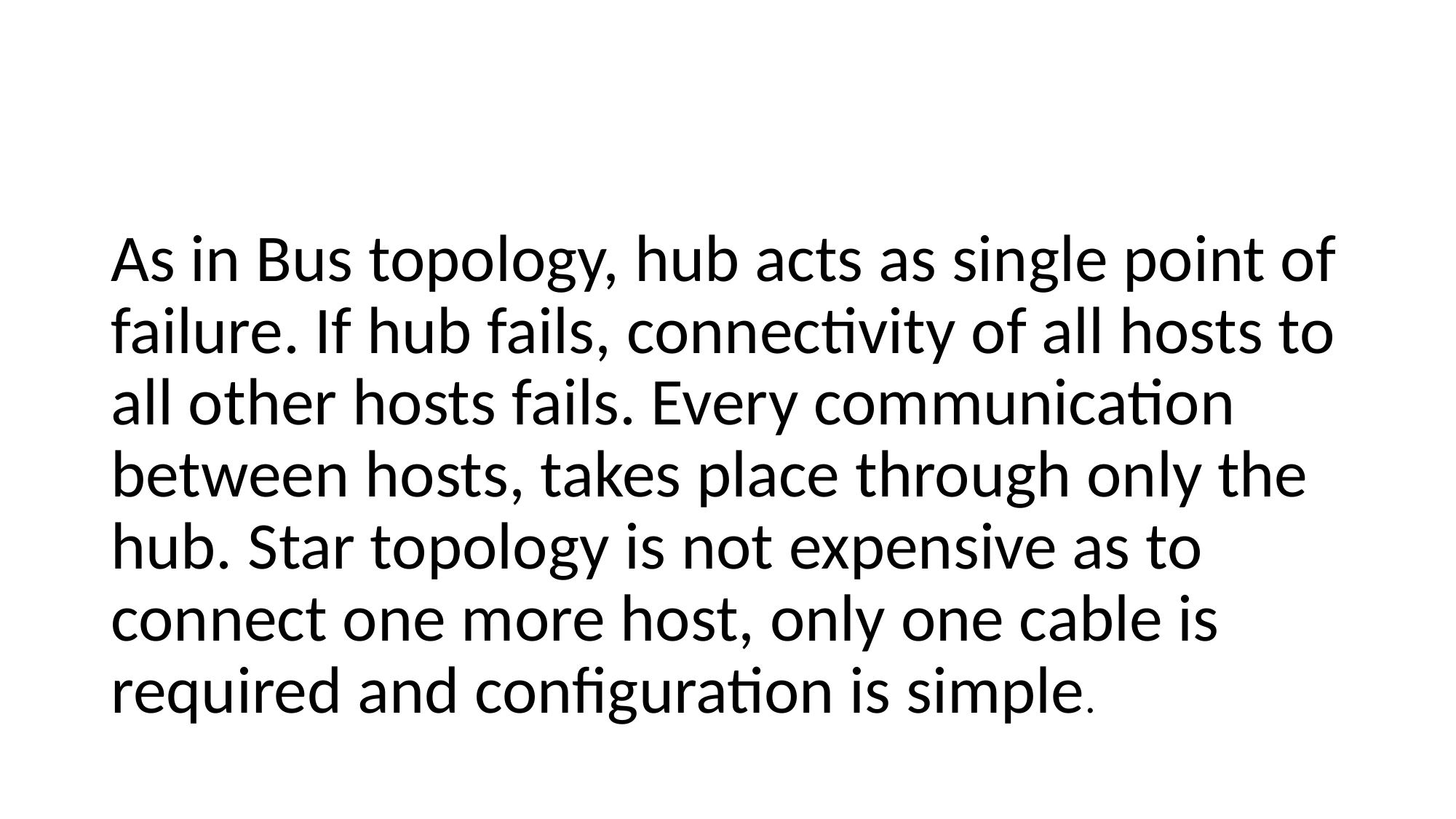

#
As in Bus topology, hub acts as single point of failure. If hub fails, connectivity of all hosts to all other hosts fails. Every communication between hosts, takes place through only the hub. Star topology is not expensive as to connect one more host, only one cable is required and configuration is simple.